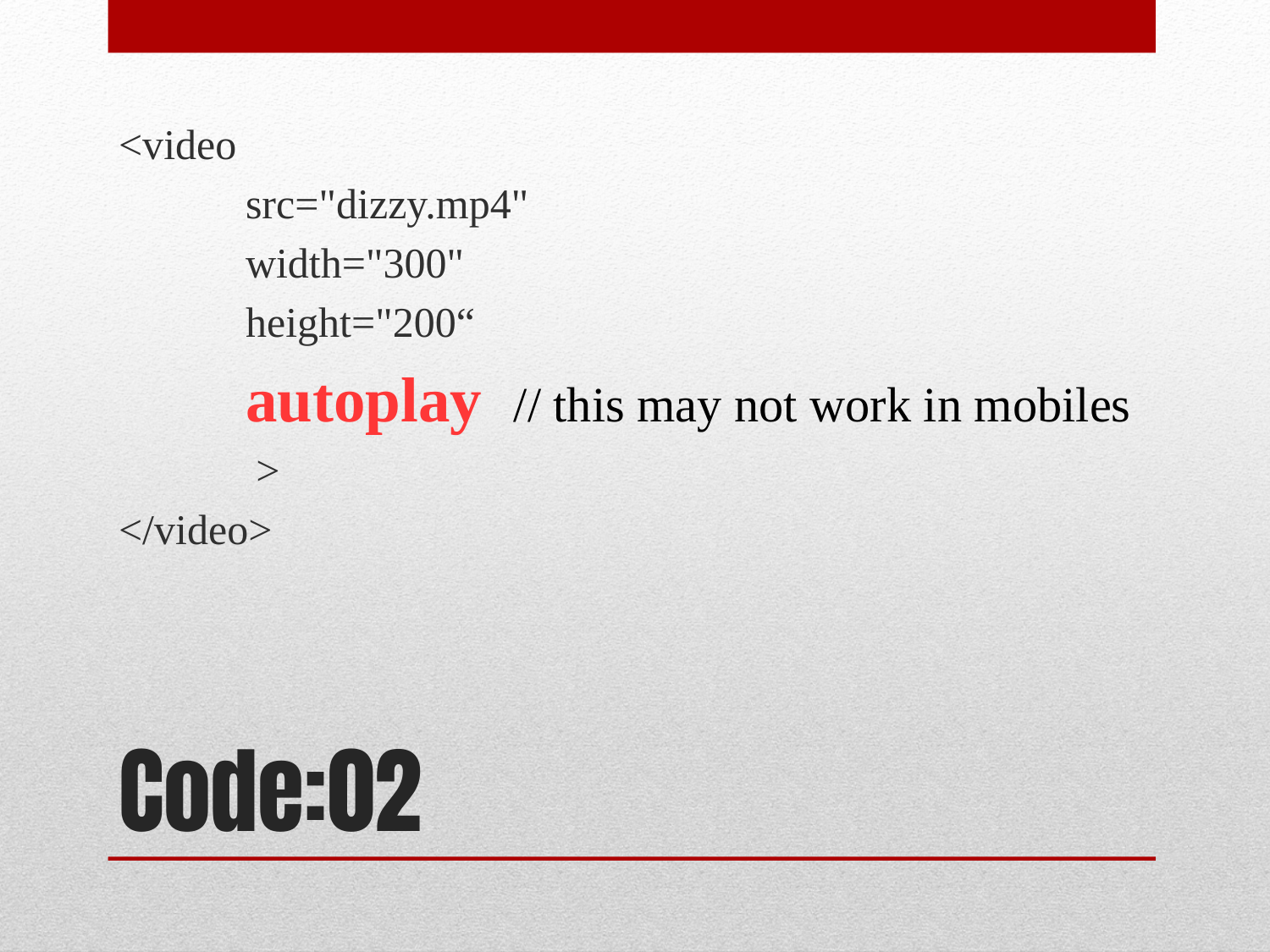

<video
	src="dizzy.mp4"
	width="300"
	height="200“
	autoplay  // this may not work in mobiles
	 >
</video>

# Code:02